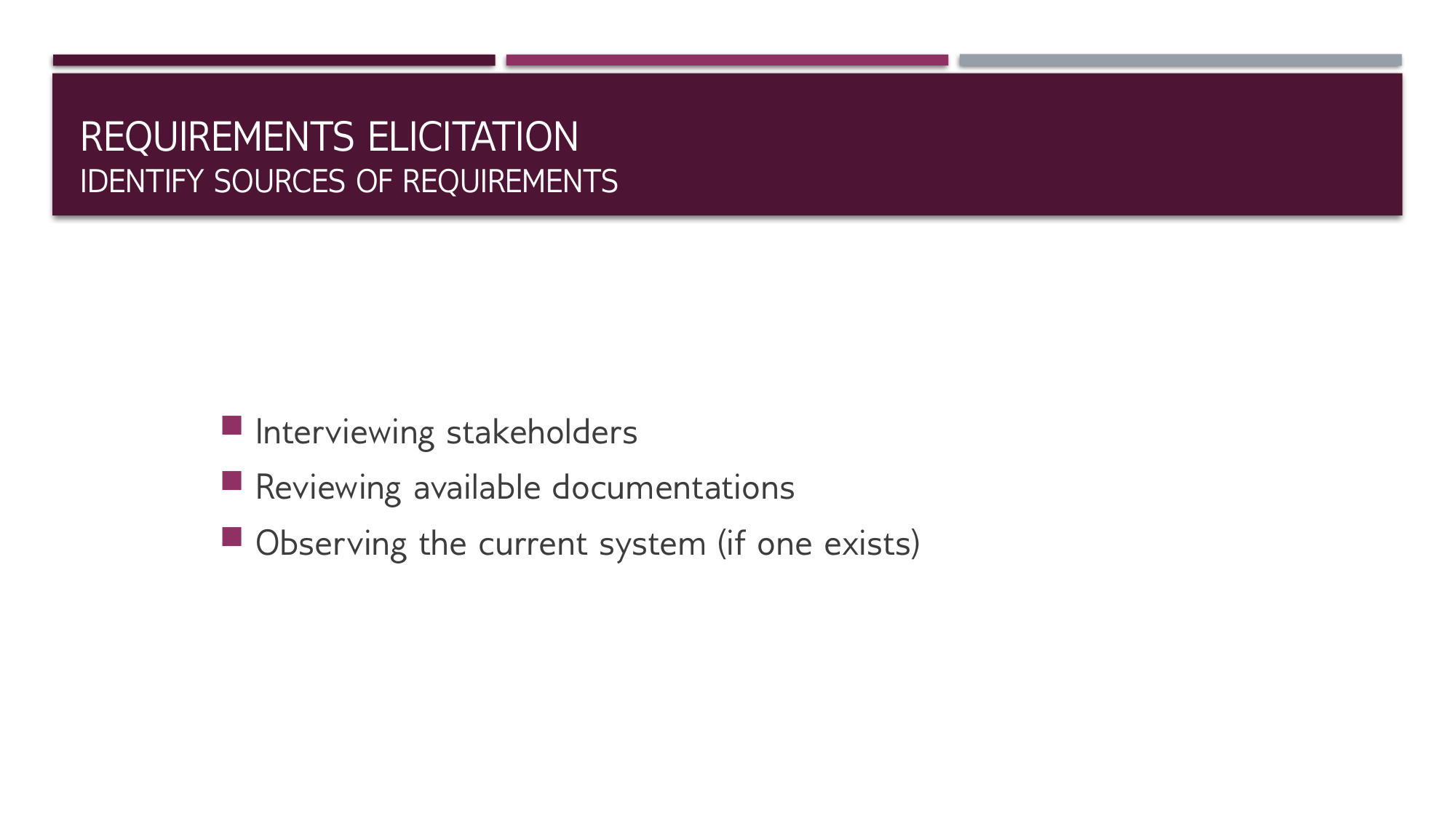

# Requirements Elicitation identify sources of requirements
Interviewing stakeholders
Reviewing available documentations
Observing the current system (if one exists)